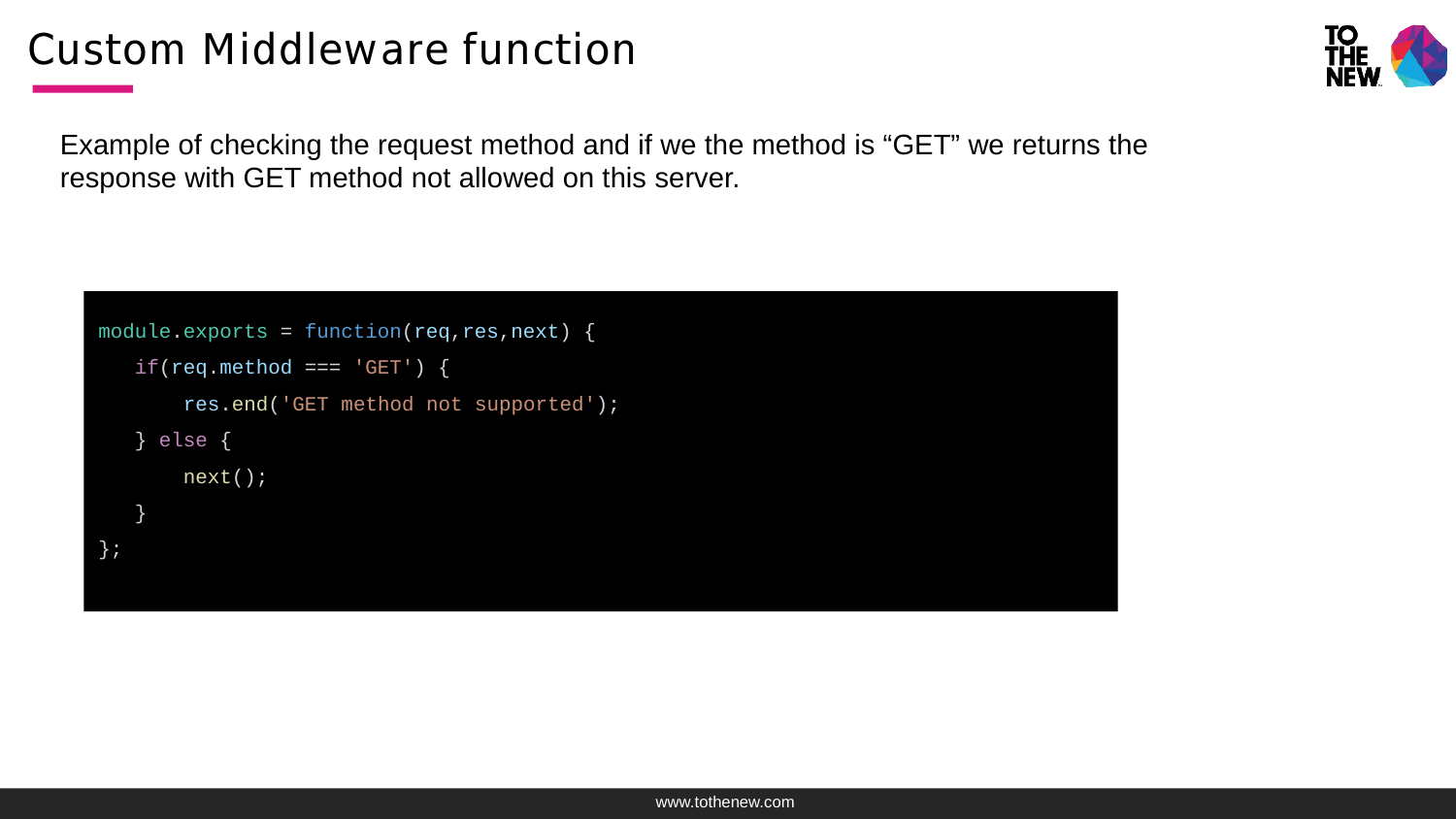

# Custom Middleware function
Example of checking the request method and if we the method is “GET” we returns the response with GET method not allowed on this server.

module.exports = function(req,res,next) {
   if(req.method === 'GET') {
       res.end('GET method not supported');
   } else {
       next();
   }
};